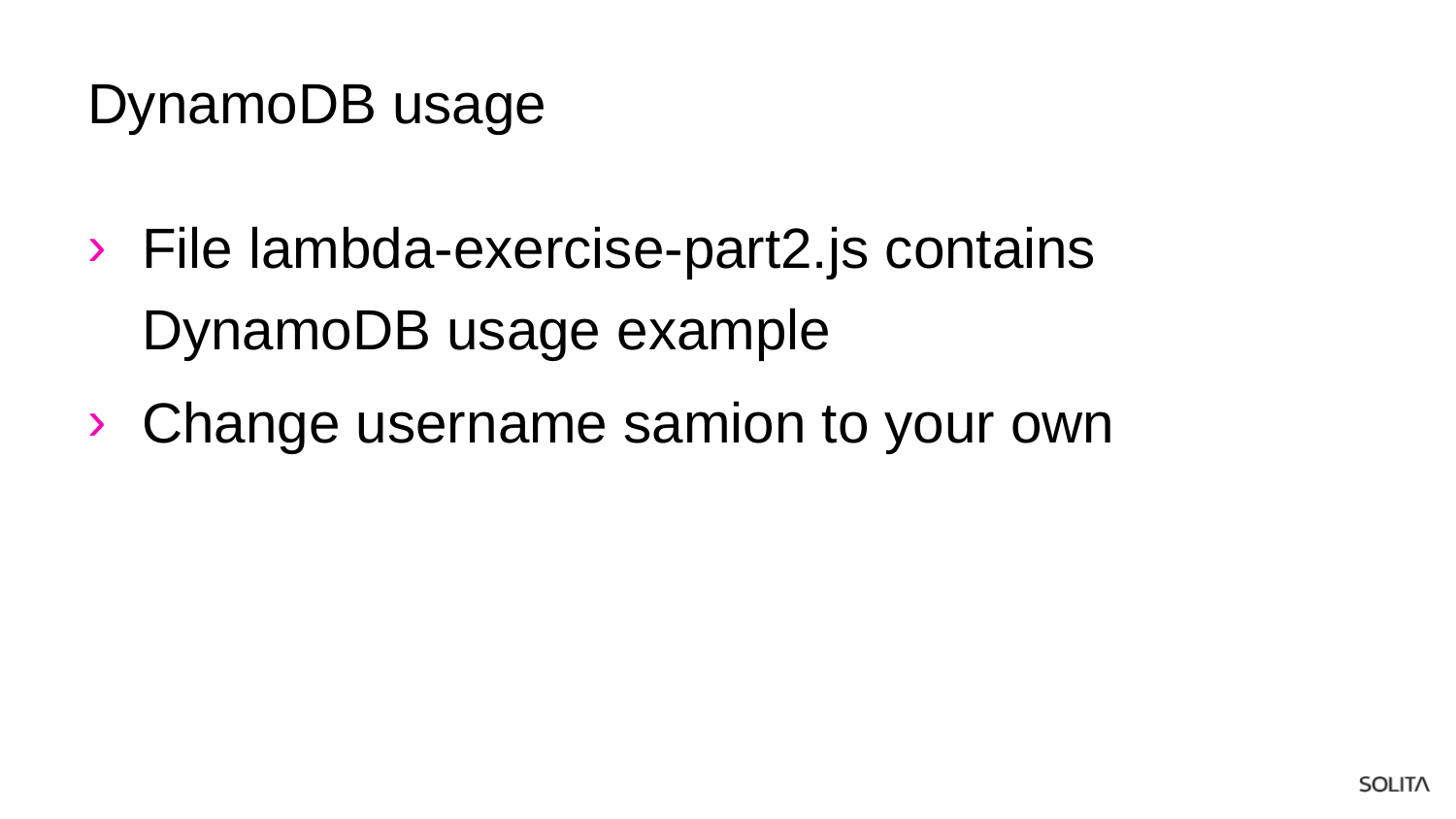

# DynamoDB usage
File lambda-exercise-part2.js contains DynamoDB usage example
Change username samion to your own